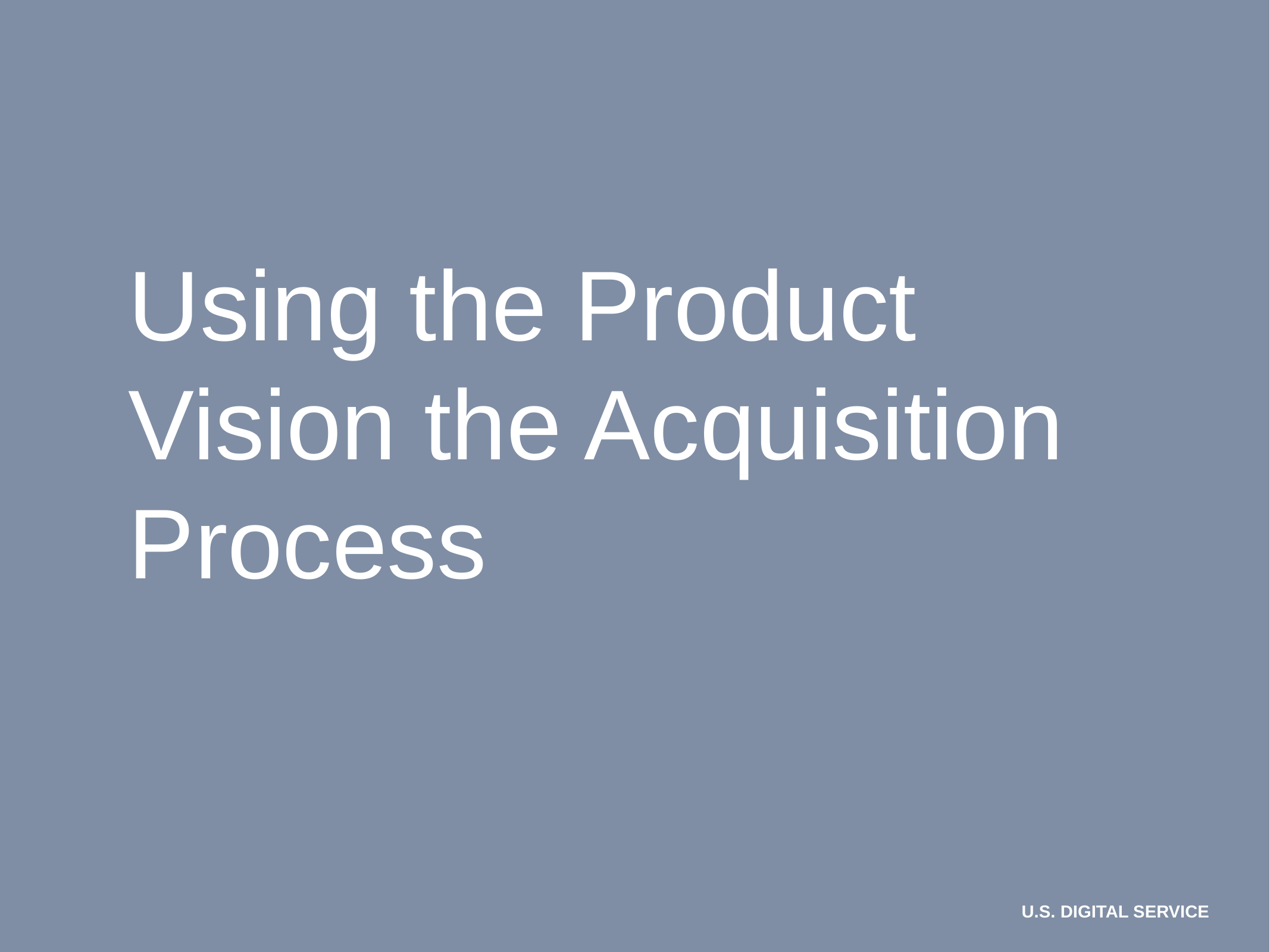

# Using the Product Vision the Acquisition Process